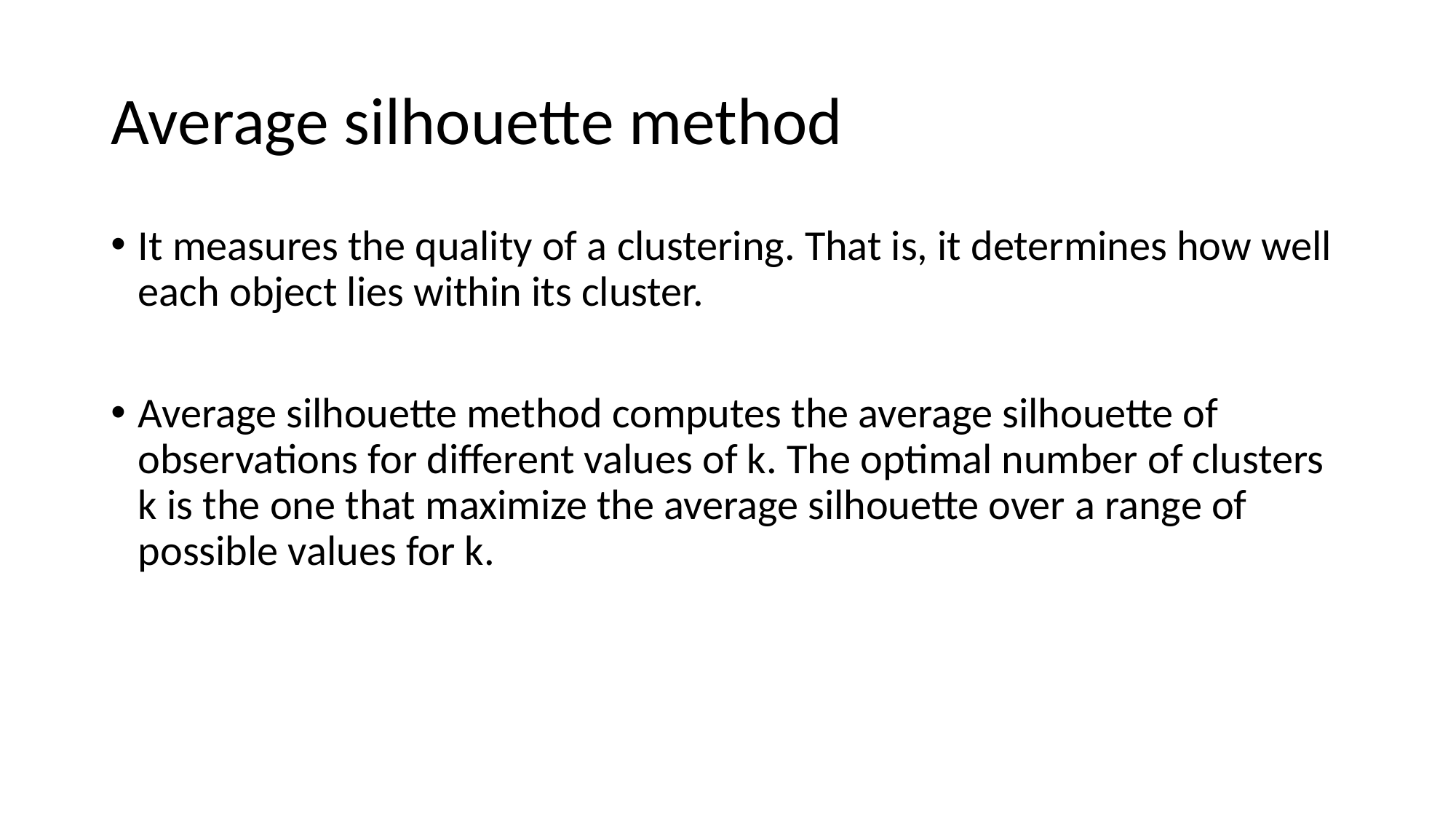

# Average silhouette method
It measures the quality of a clustering. That is, it determines how well each object lies within its cluster.

Average silhouette method computes the average silhouette of observations for different values of k. The optimal number of clusters k is the one that maximize the average silhouette over a range of possible values for k.